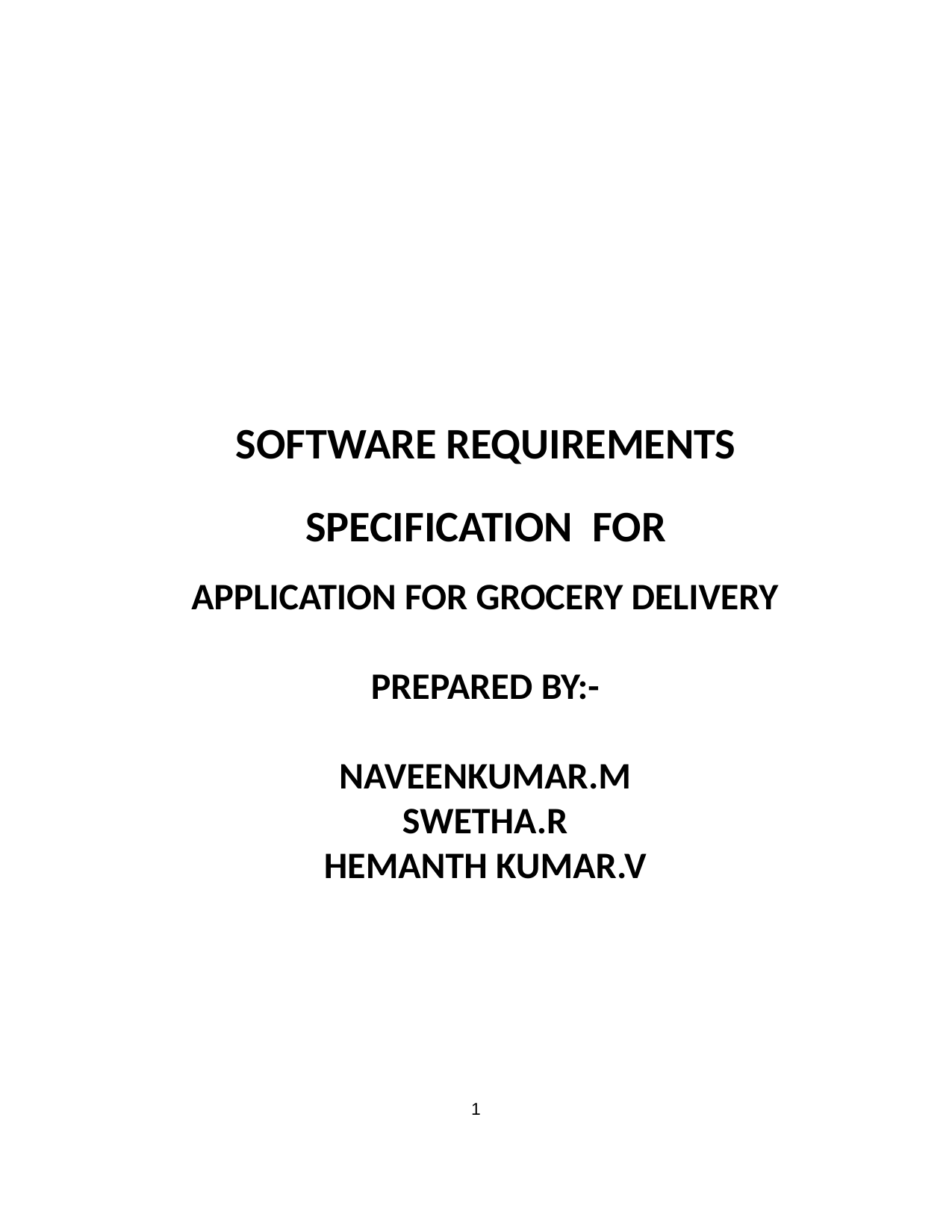

SOFTWARE REQUIREMENTS SPECIFICATION  FOR
APPLICATION FOR GROCERY DELIVERY

PREPARED BY:-

NAVEENKUMAR.M
SWETHA.R
HEMANTH KUMAR.V

1